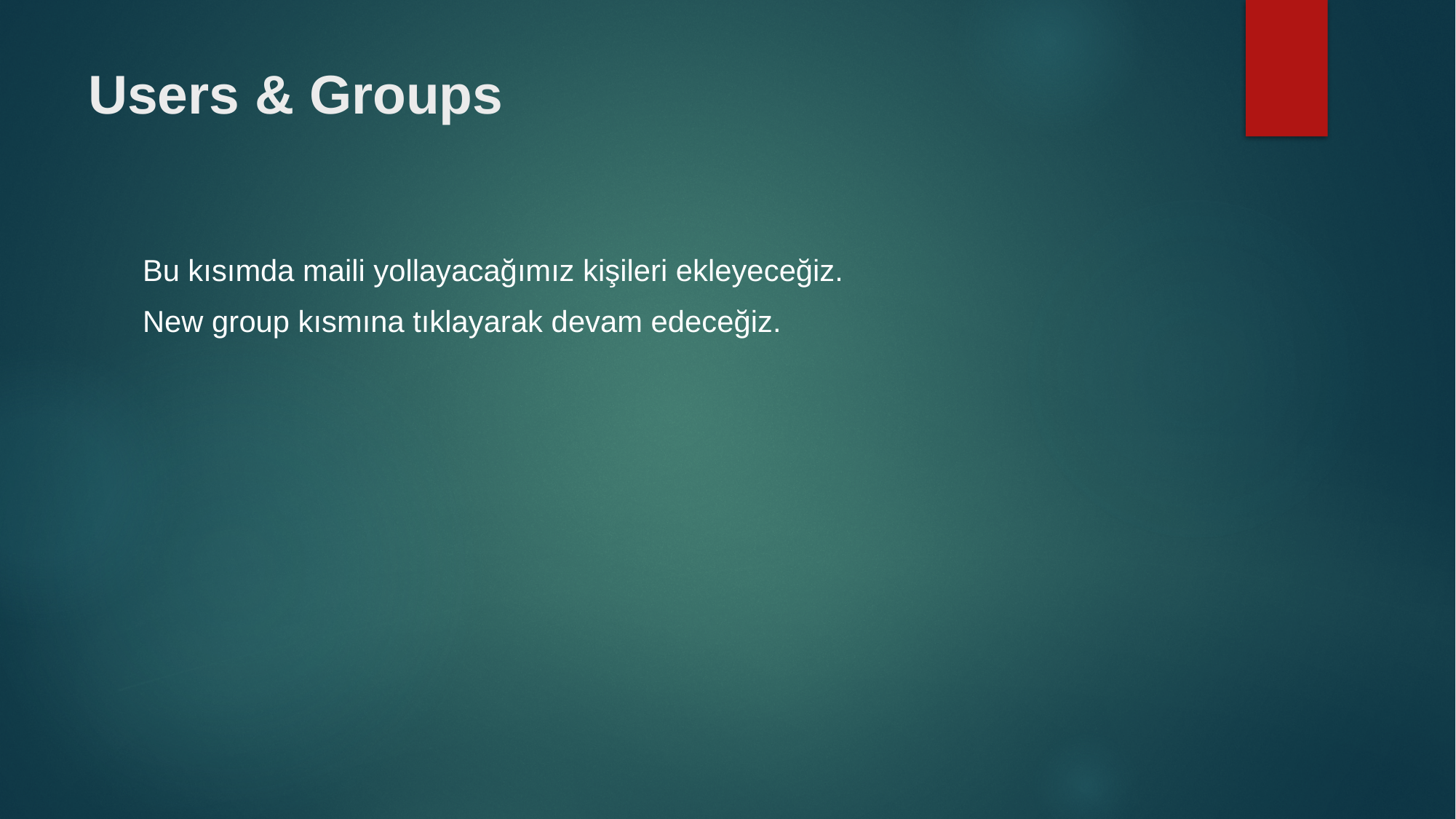

# Users & Groups
Bu kısımda maili yollayacağımız kişileri ekleyeceğiz.
New group kısmına tıklayarak devam edeceğiz.